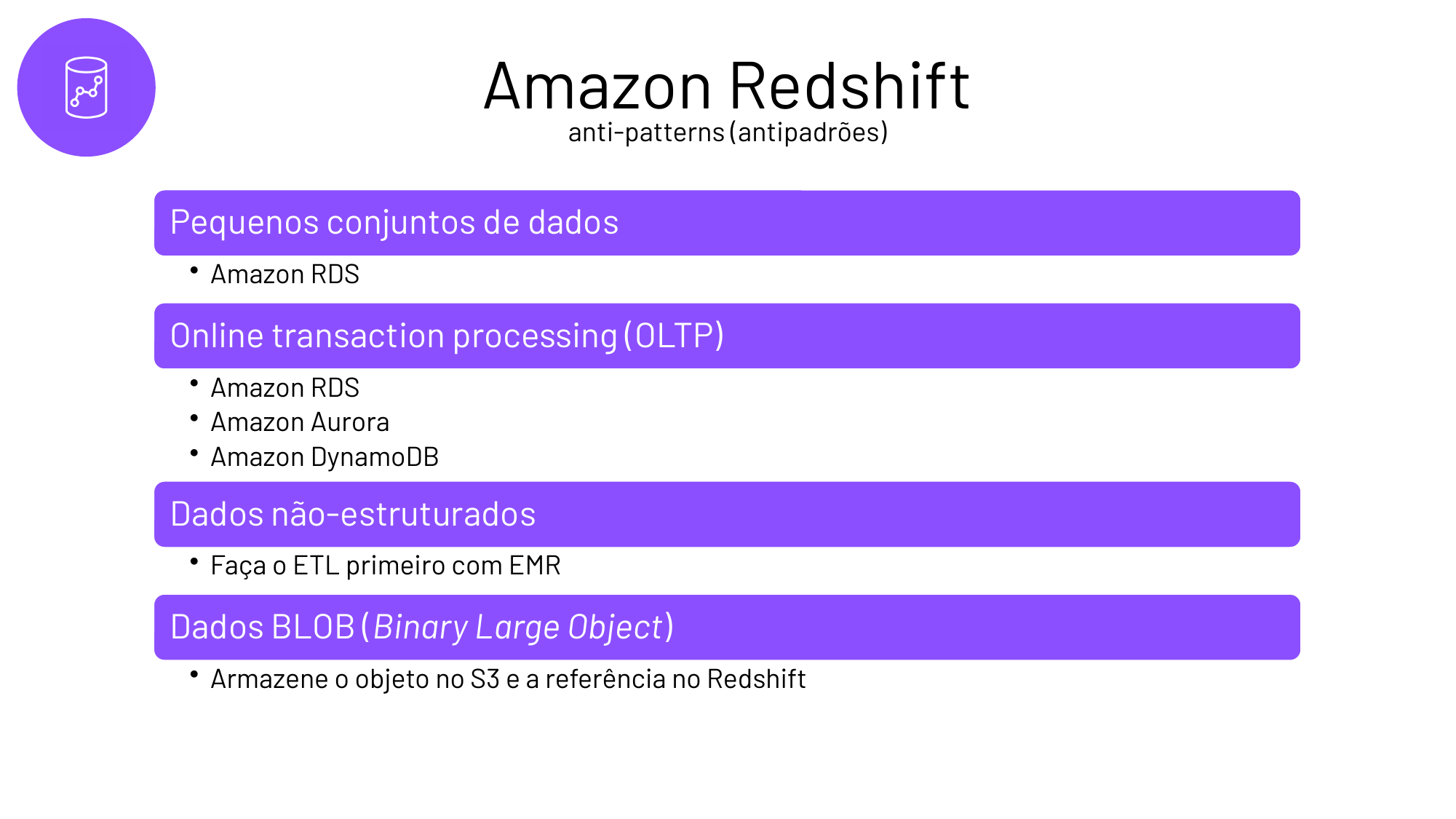

# Amazon Redshift

anti-patterns (antipadrões)
Pequenos conjuntos de dados
Amazon RDS
Online transaction processing (OLTP)
Amazon RDS
Amazon Aurora
Amazon DynamoDB
Dados não-estruturados
Faça o ETL primeiro com EMR
Dados BLOB (Binary Large Object)
Armazene o objeto no S3 e a referência no Redshift